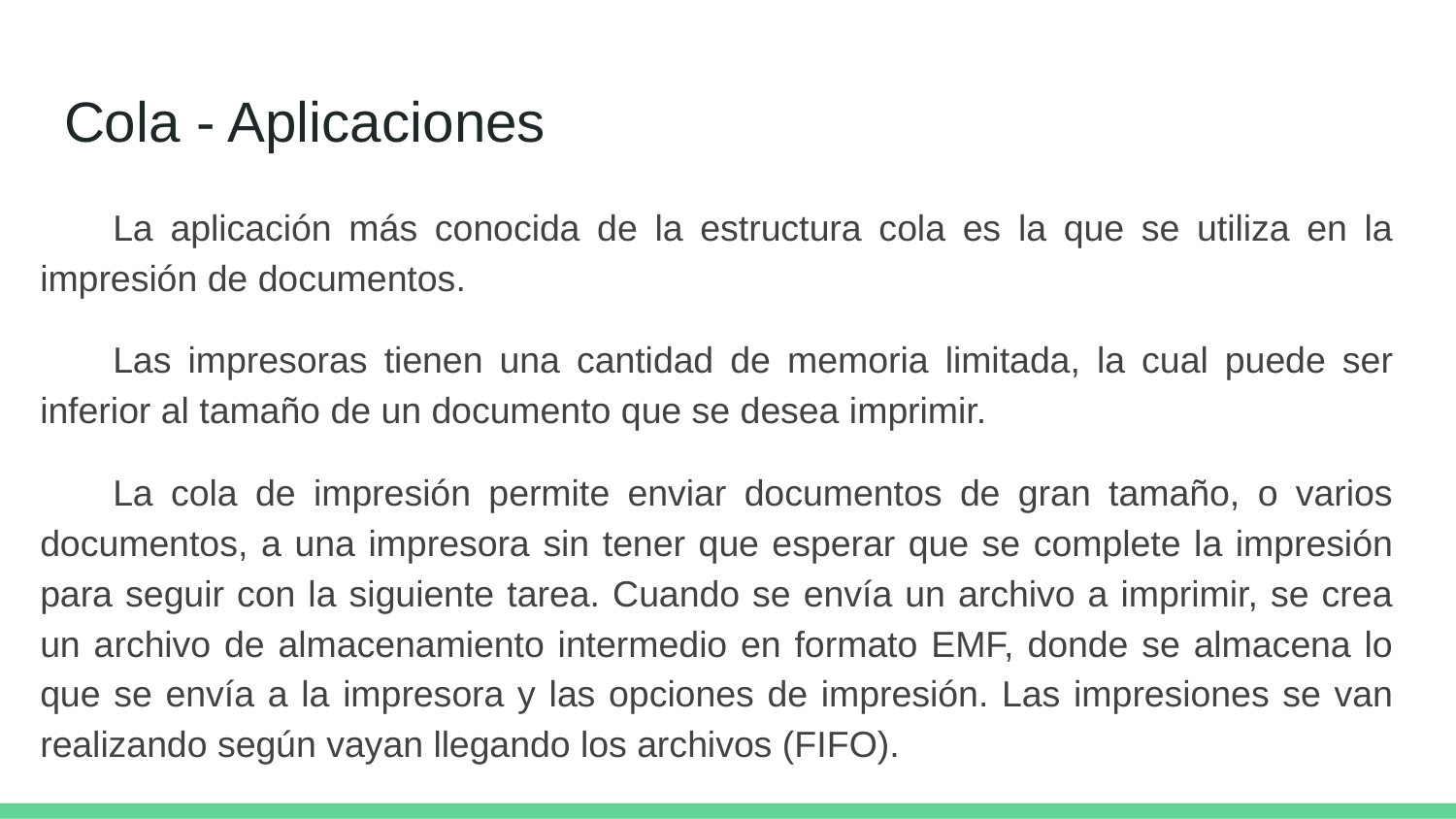

# Cola - Aplicaciones
La aplicación más conocida de la estructura cola es la que se utiliza en la impresión de documentos.
Las impresoras tienen una cantidad de memoria limitada, la cual puede ser inferior al tamaño de un documento que se desea imprimir.
La cola de impresión permite enviar documentos de gran tamaño, o varios documentos, a una impresora sin tener que esperar que se complete la impresión para seguir con la siguiente tarea. Cuando se envía un archivo a imprimir, se crea un archivo de almacenamiento intermedio en formato EMF, donde se almacena lo que se envía a la impresora y las opciones de impresión. Las impresiones se van realizando según vayan llegando los archivos (FIFO).